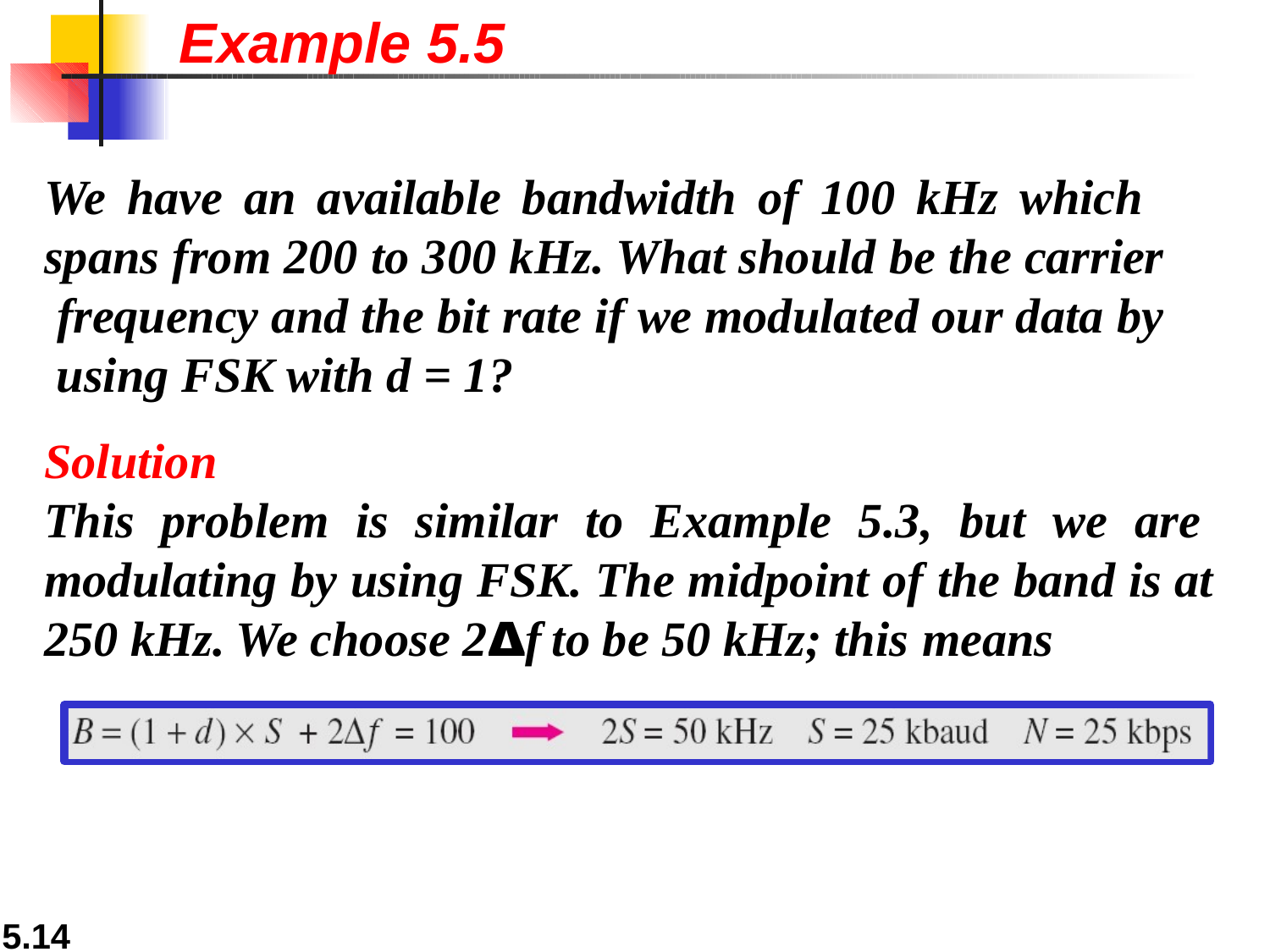

# Example 5.5
We have an available bandwidth of 100 kHz which  spans from 200 to 300 kHz. What should be the carrier  frequency and the bit rate if we modulated our data by  using FSK with d = 1?
Solution
This problem is similar to Example 5.3, but we are  modulating by using FSK. The midpoint of the band is at  250 kHz. We choose 2Δf to be 50 kHz; this means

5.14